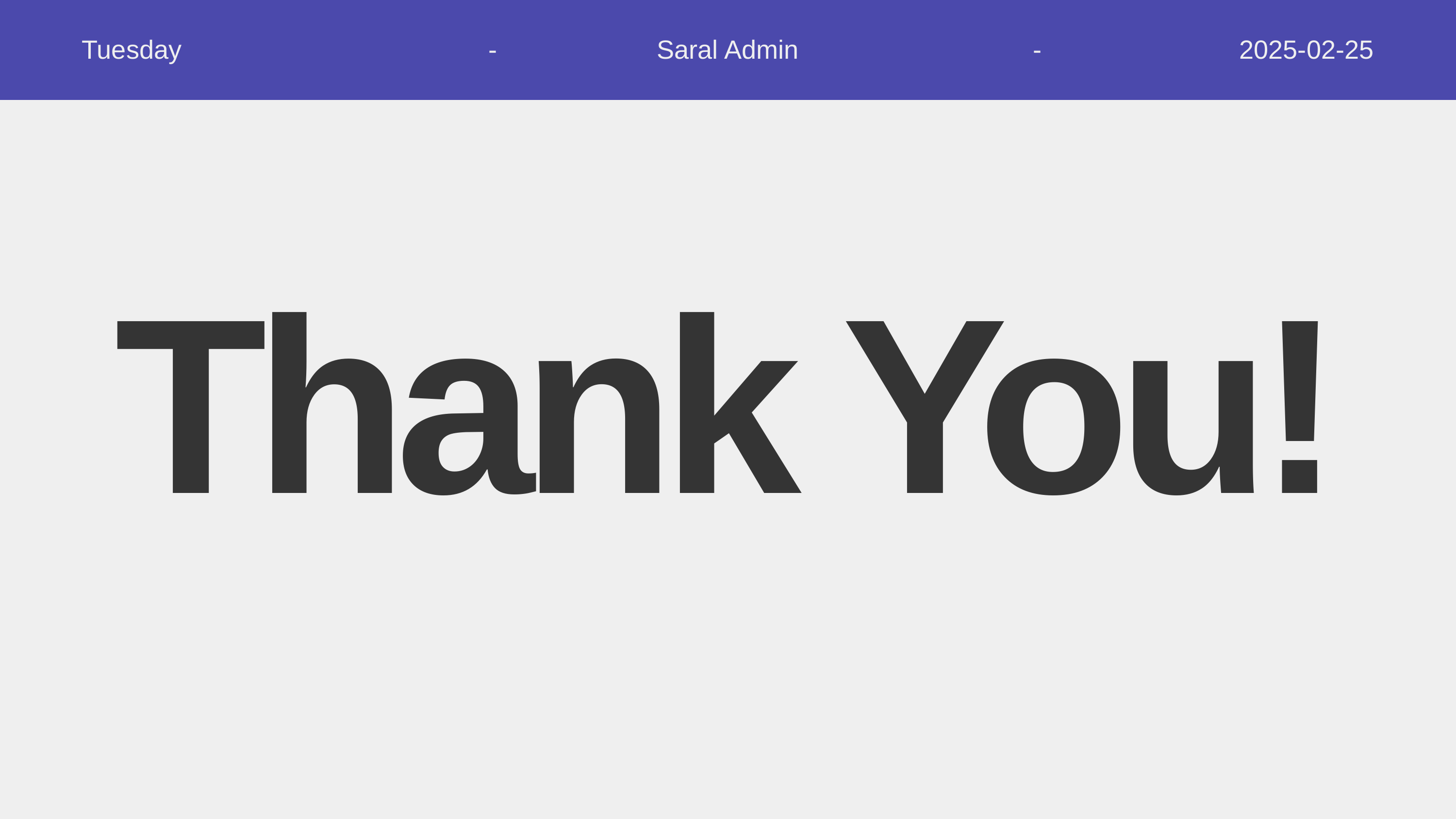

Tuesday
-
Saral Admin
-
2025-02-25
Thank You!